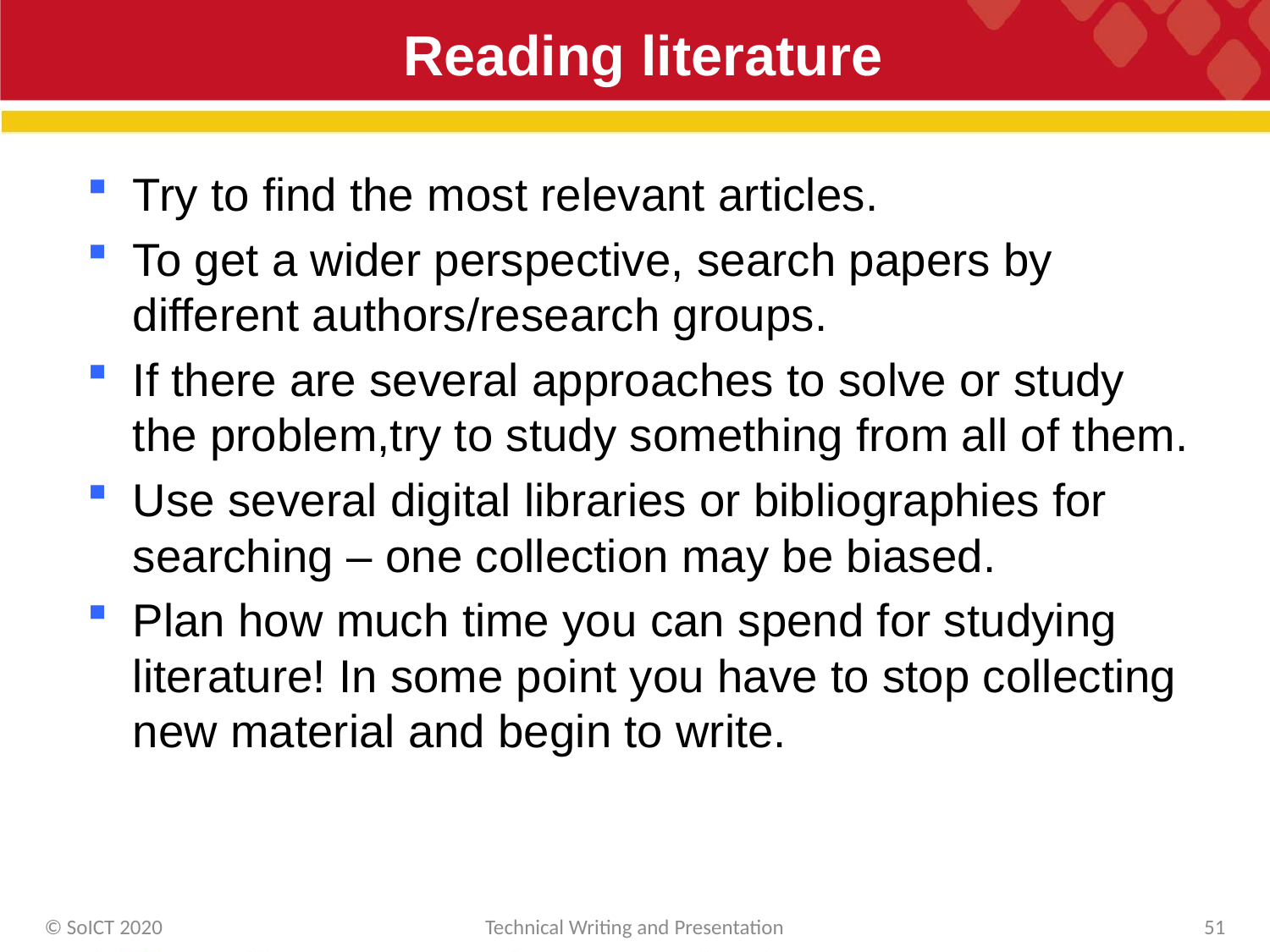

# Reading literature
Try to find the most relevant articles.
To get a wider perspective, search papers by different authors/research groups.
If there are several approaches to solve or study the problem,try to study something from all of them.
Use several digital libraries or bibliographies for searching – one collection may be biased.
Plan how much time you can spend for studying literature! In some point you have to stop collecting new material and begin to write.
© SoICT 2020
Technical Writing and Presentation
51